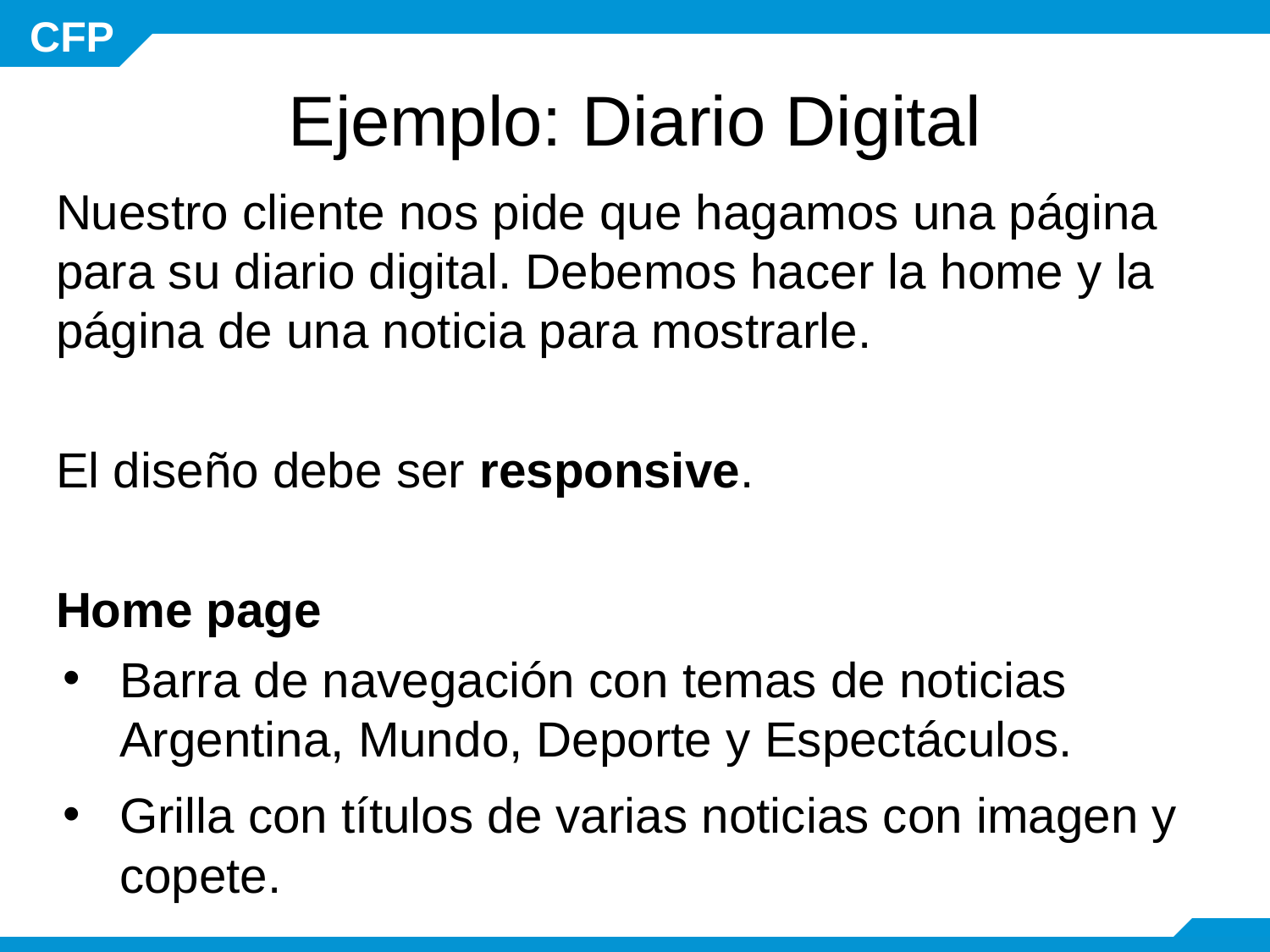

# Ejemplo: Diario Digital
Nuestro cliente nos pide que hagamos una página para su diario digital. Debemos hacer la home y la página de una noticia para mostrarle.

El diseño debe ser responsive.

Home page
Barra de navegación con temas de noticias Argentina, Mundo, Deporte y Espectáculos.
Grilla con títulos de varias noticias con imagen y copete.